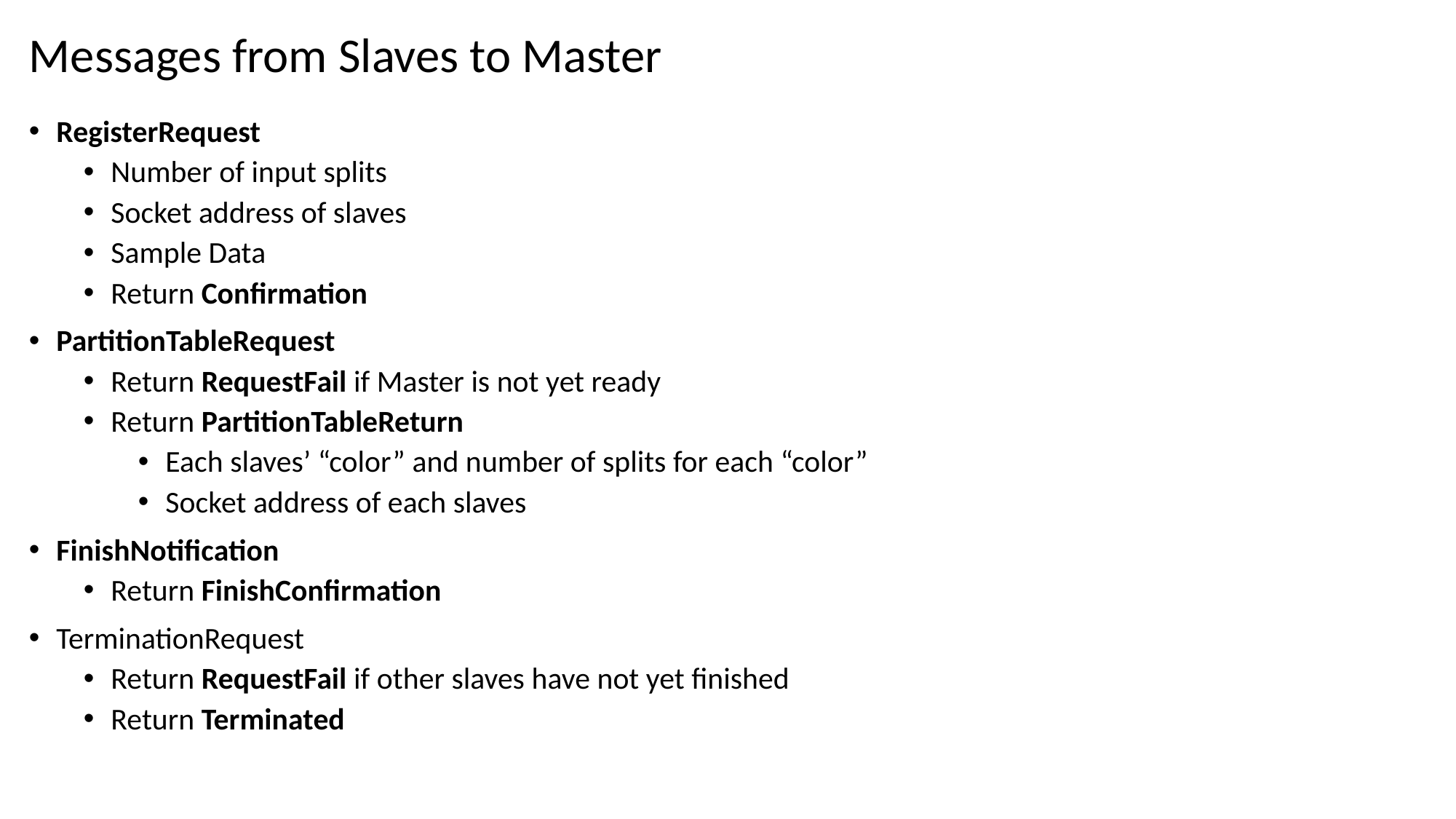

# Messages from Slaves to Master
RegisterRequest
Number of input splits
Socket address of slaves
Sample Data
Return Confirmation
PartitionTableRequest
Return RequestFail if Master is not yet ready
Return PartitionTableReturn
Each slaves’ “color” and number of splits for each “color”
Socket address of each slaves
FinishNotification
Return FinishConfirmation
TerminationRequest
Return RequestFail if other slaves have not yet finished
Return Terminated